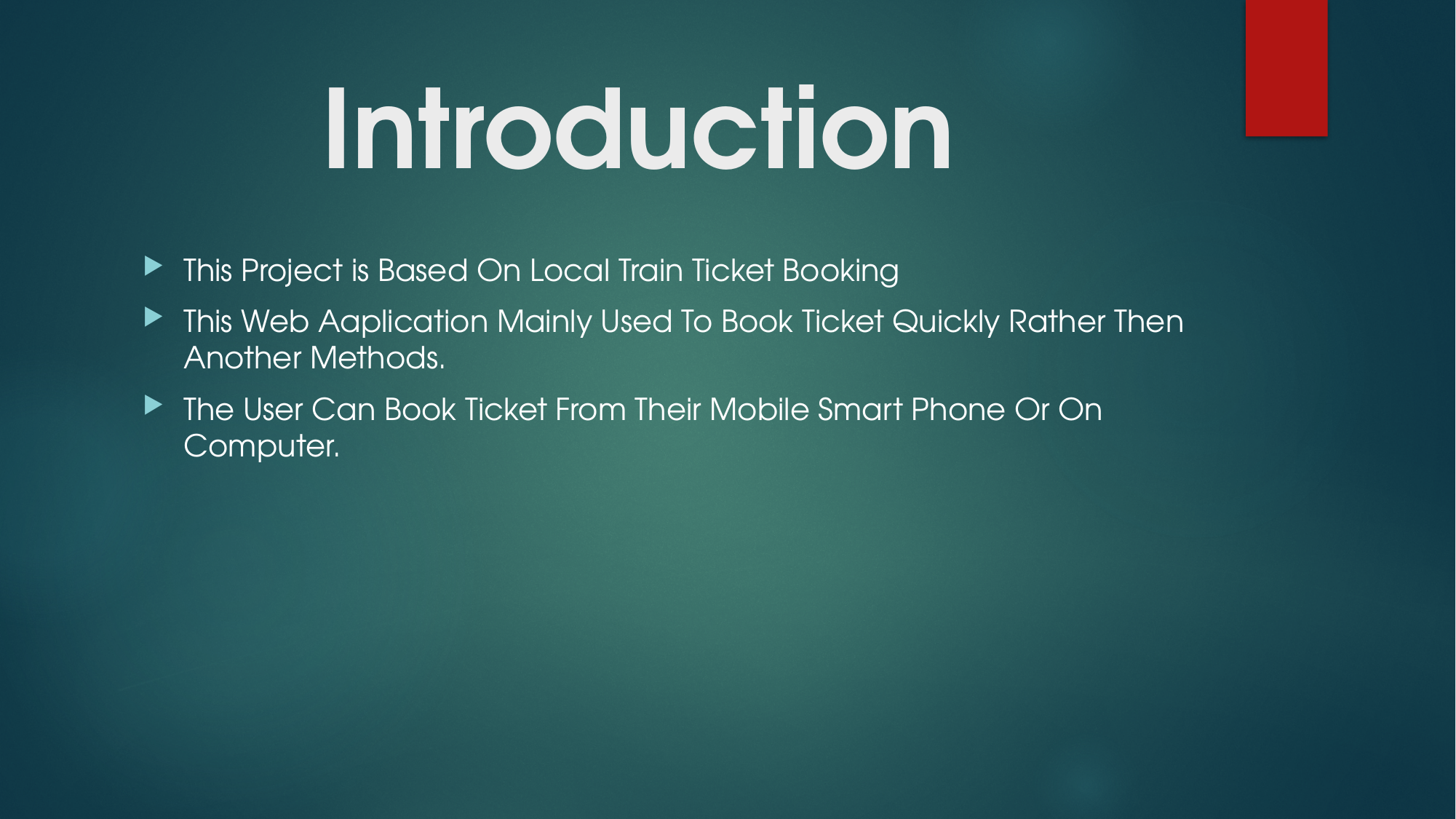

# Introduction
This Project is Based On Local Train Ticket Booking
This Web Aaplication Mainly Used To Book Ticket Quickly Rather Then Another Methods.
The User Can Book Ticket From Their Mobile Smart Phone Or On Computer.